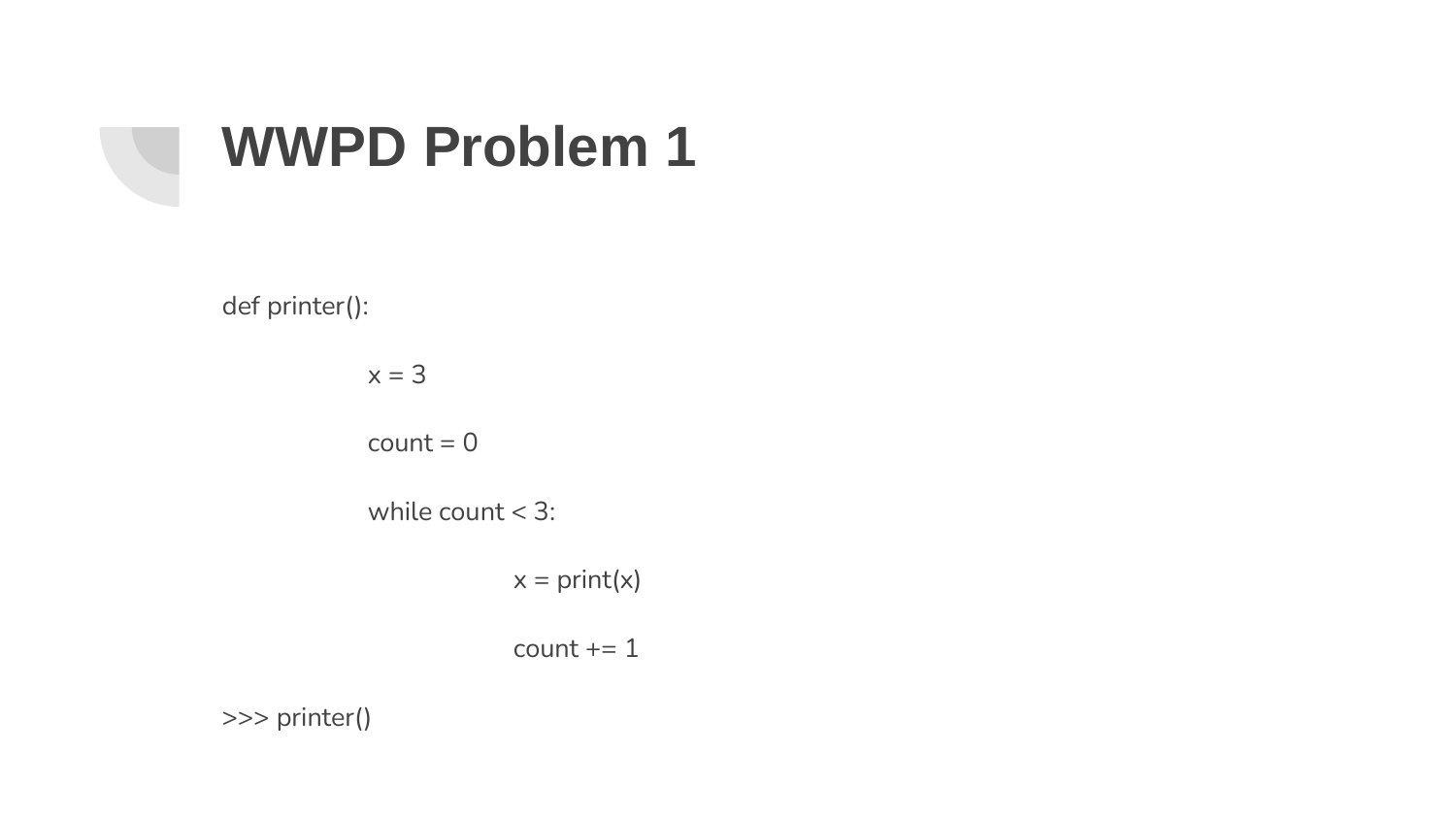

# WWPD Problem 1
def printer():
	x = 3
	count = 0
	while count < 3:
		x = print(x)
		count += 1
>>> printer()